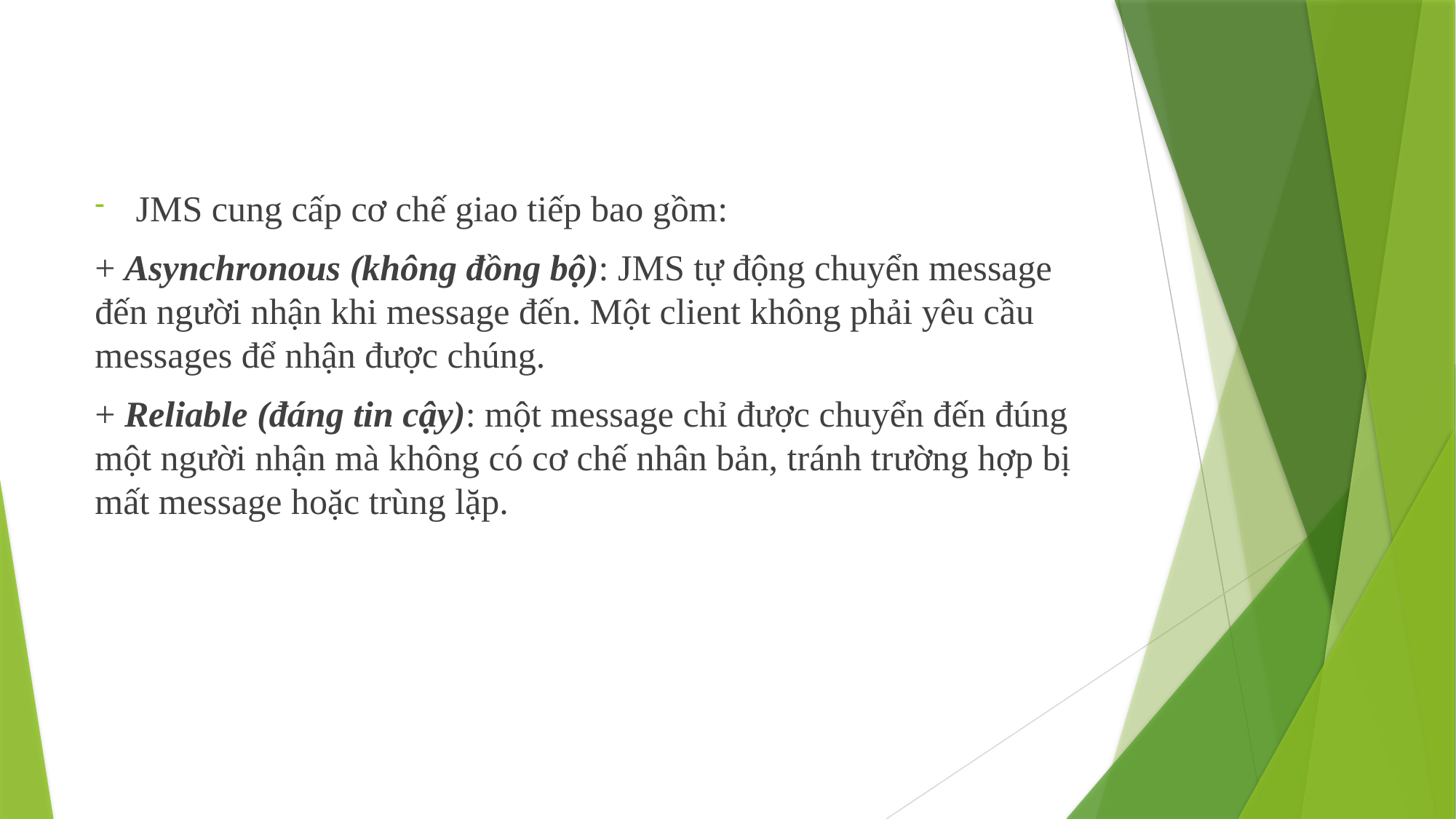

JMS cung cấp cơ chế giao tiếp bao gồm:
+ Asynchronous (không đồng bộ): JMS tự động chuyển message đến người nhận khi message đến. Một client không phải yêu cầu messages để nhận được chúng.
+ Reliable (đáng tin cậy): một message chỉ được chuyển đến đúng một người nhận mà không có cơ chế nhân bản, tránh trường hợp bị mất message hoặc trùng lặp.